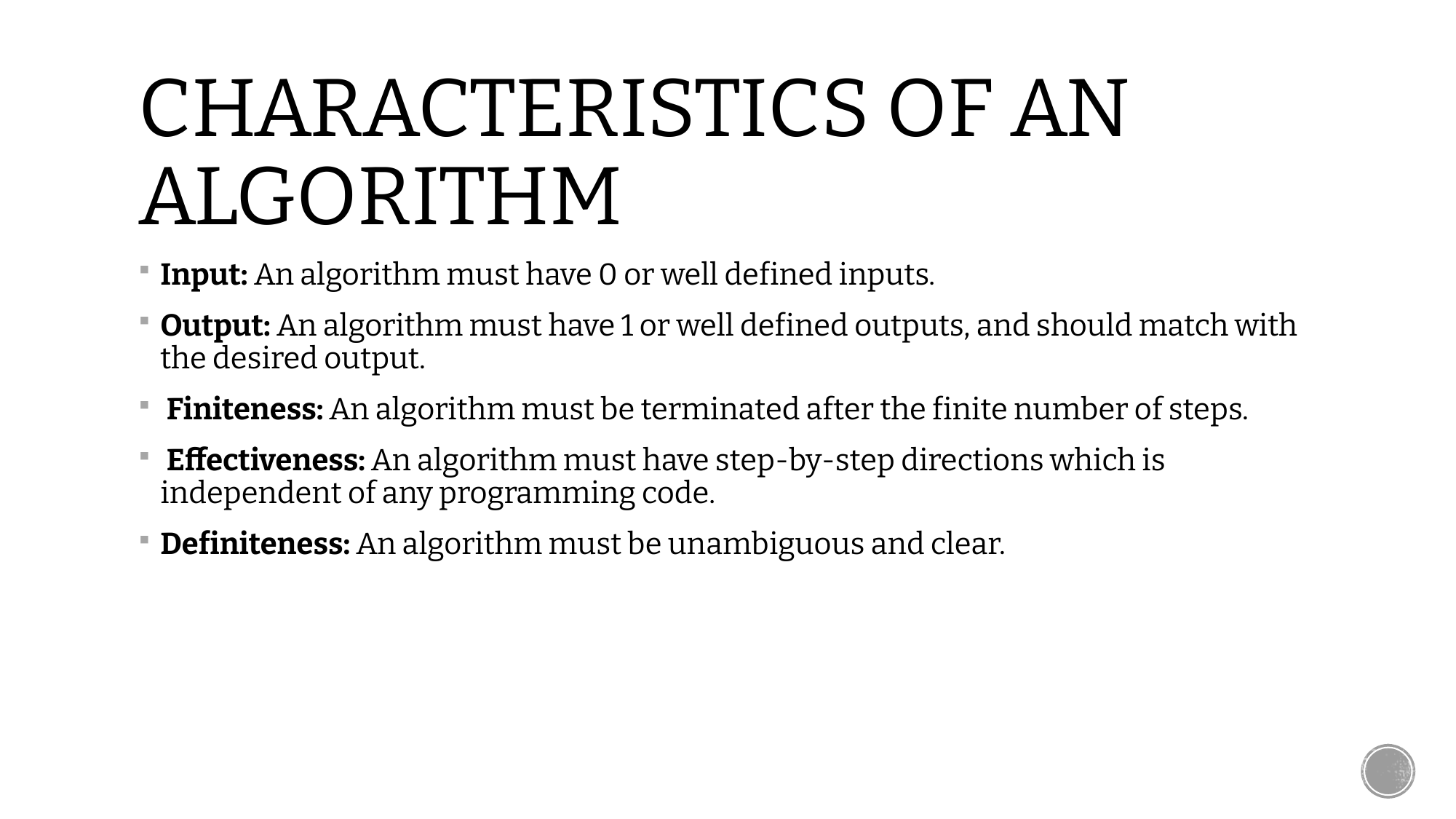

# Characteristics of an Algorithm
Input: An algorithm must have 0 or well defined inputs.
Output: An algorithm must have 1 or well defined outputs, and should match with the desired output.
 Finiteness: An algorithm must be terminated after the finite number of steps.
 Effectiveness: An algorithm must have step-by-step directions which is independent of any programming code.
Definiteness: An algorithm must be unambiguous and clear.